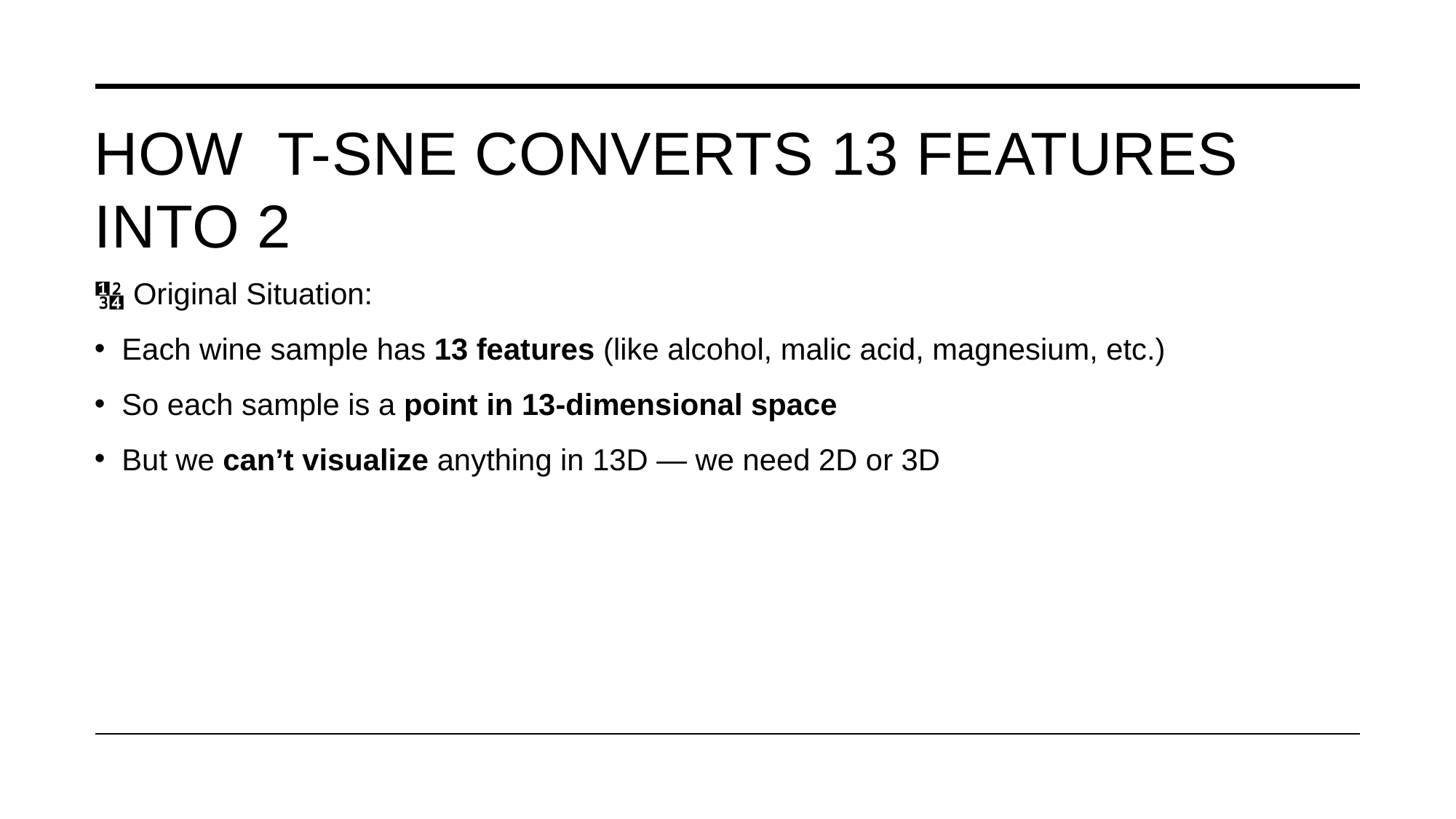

# How  t-SNE Converts 13 Features into 2
🔢 Original Situation:
Each wine sample has 13 features (like alcohol, malic acid, magnesium, etc.)
So each sample is a point in 13-dimensional space
But we can’t visualize anything in 13D — we need 2D or 3D